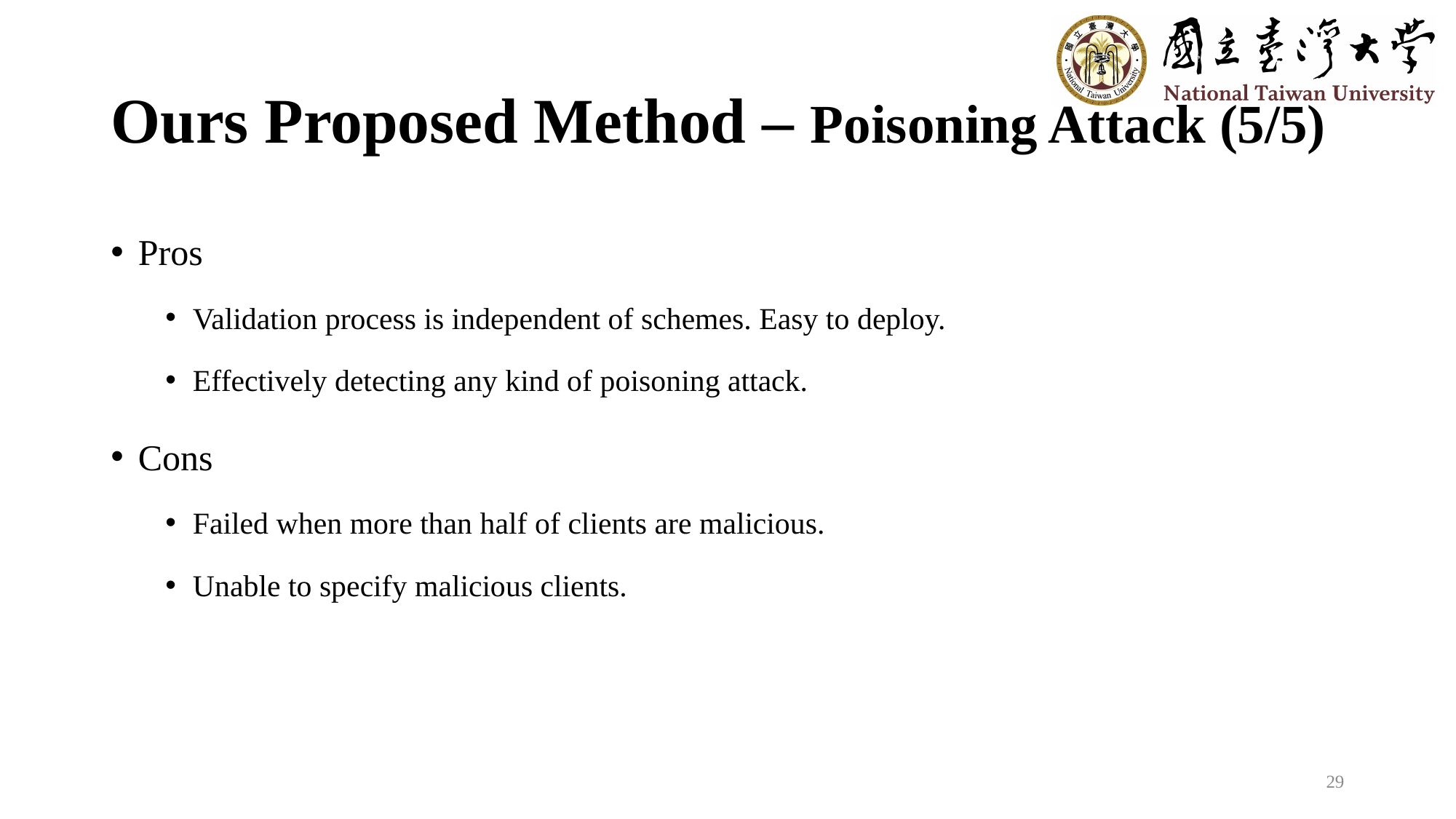

# Ours Proposed Method – Poisoning Attack (5/5)
Pros
Validation process is independent of schemes. Easy to deploy.
Effectively detecting any kind of poisoning attack.
Cons
Failed when more than half of clients are malicious.
Unable to specify malicious clients.

29